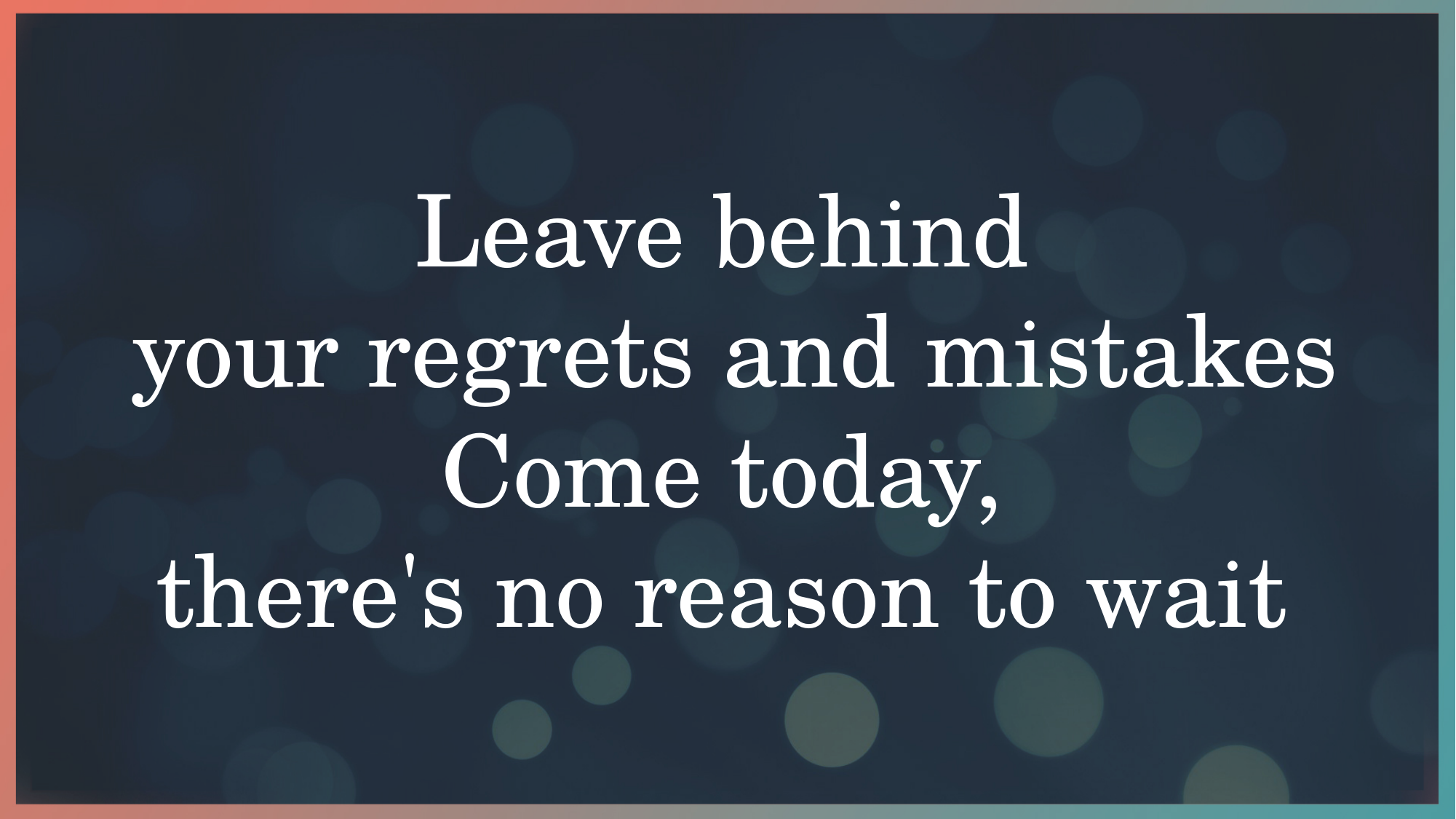

Leave behind
your regrets and mistakes
Come today,
there's no reason to wait